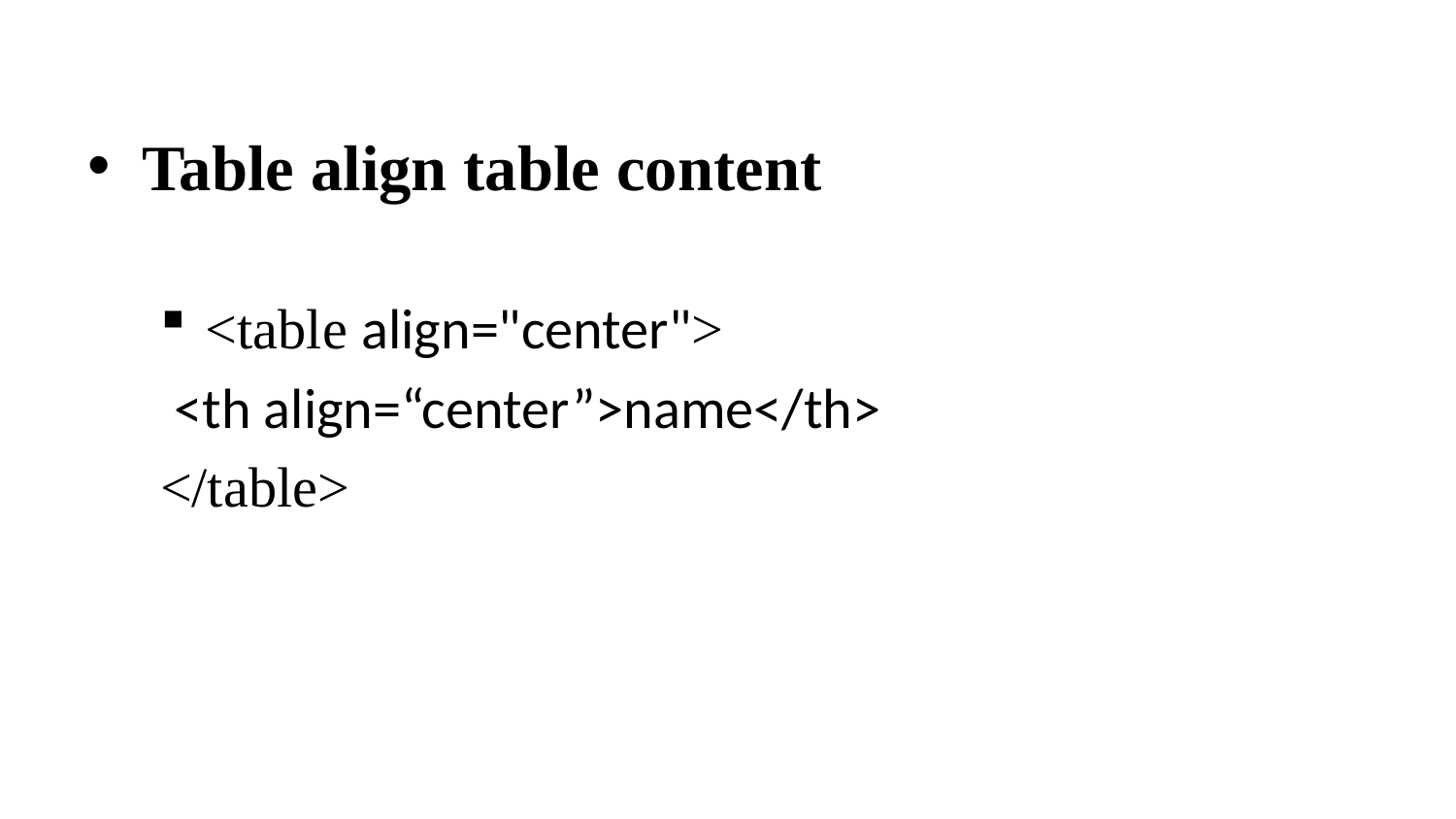

Table align table content
<table align="center">
 <th align=“center”>name</th>
</table>